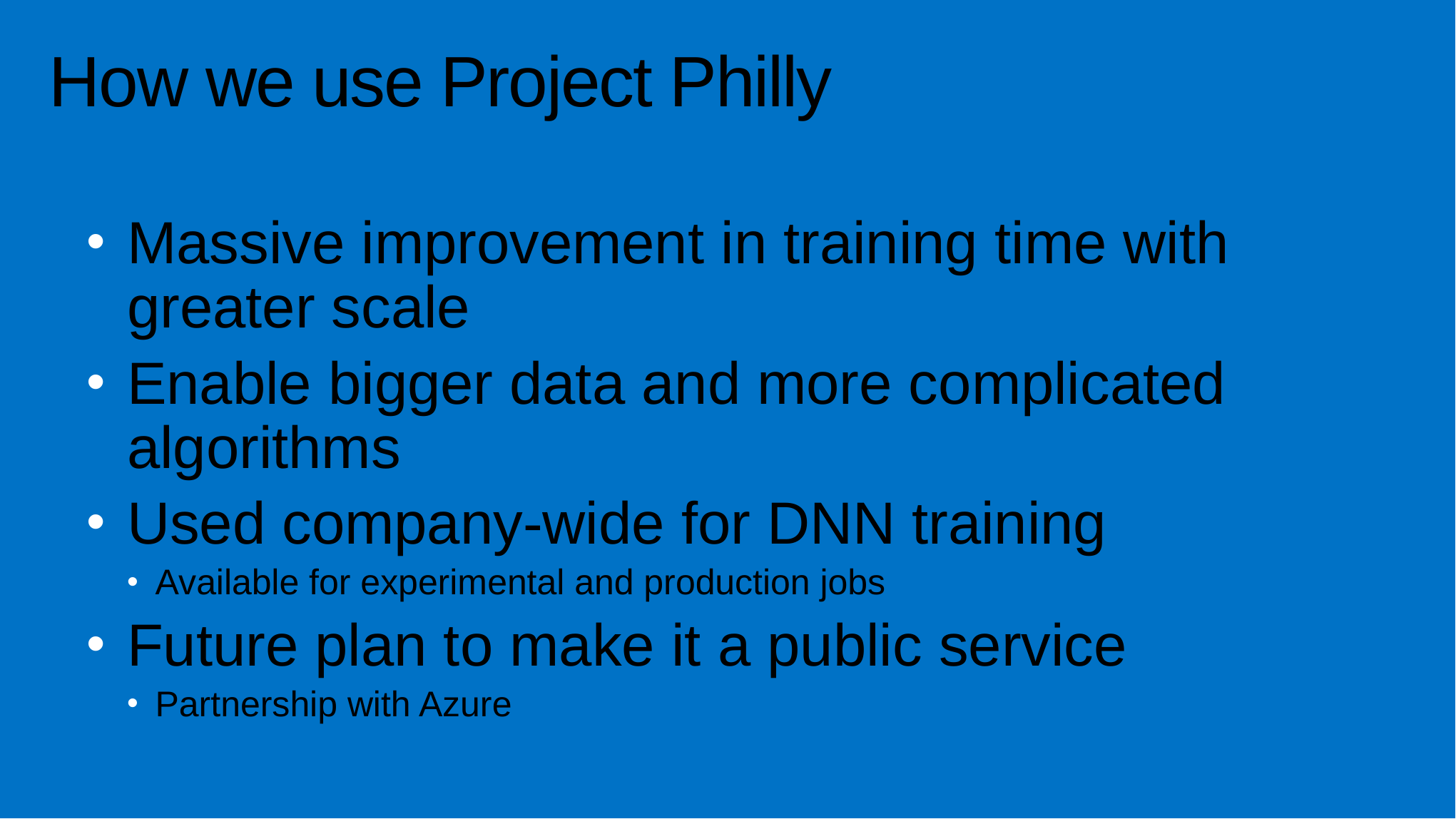

# How we use Project Philly
Massive improvement in training time with greater scale
Enable bigger data and more complicated algorithms
Used company-wide for DNN training
Available for experimental and production jobs
Future plan to make it a public service
Partnership with Azure